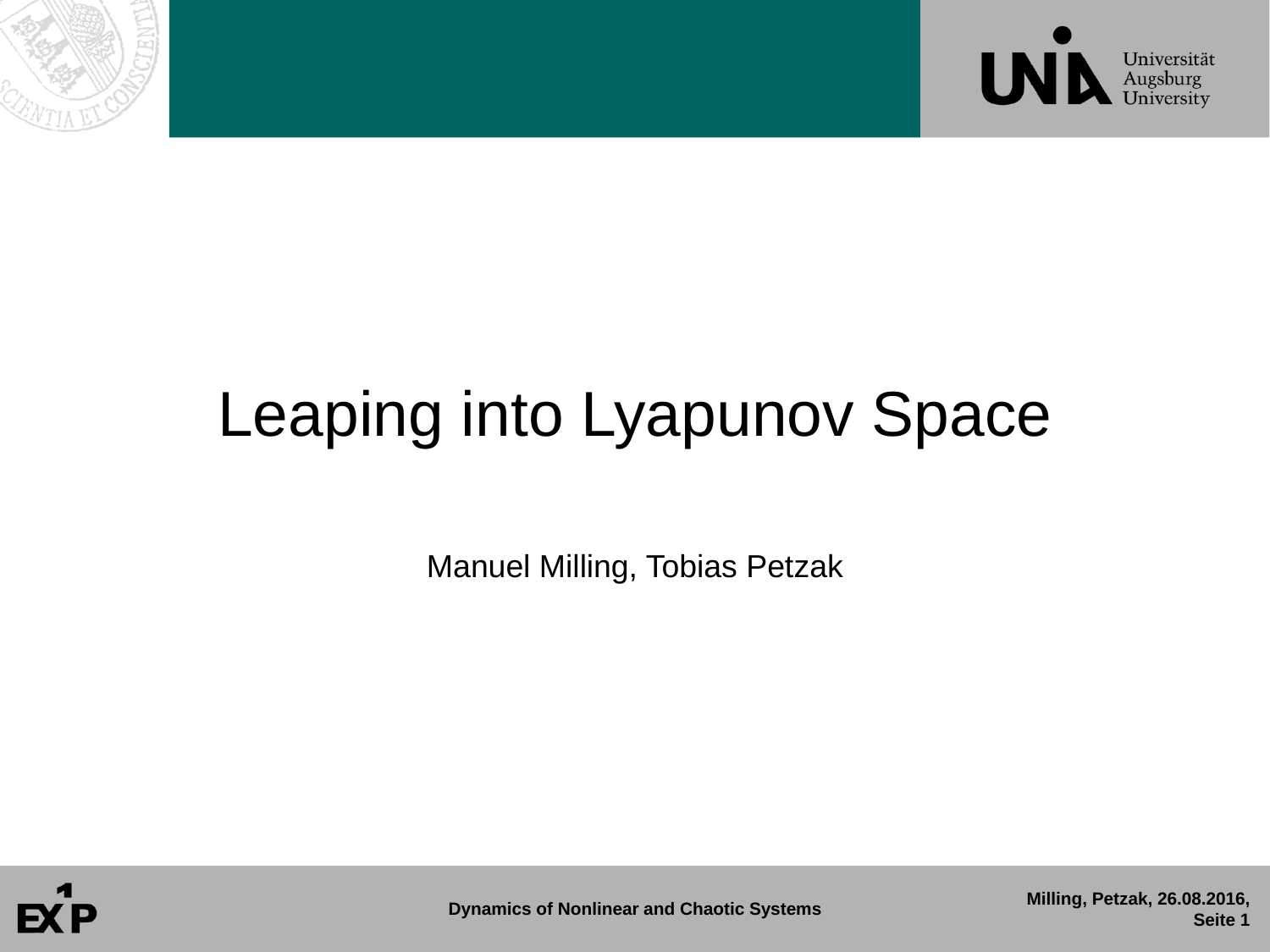

# Leaping into Lyapunov Space
Manuel Milling, Tobias Petzak